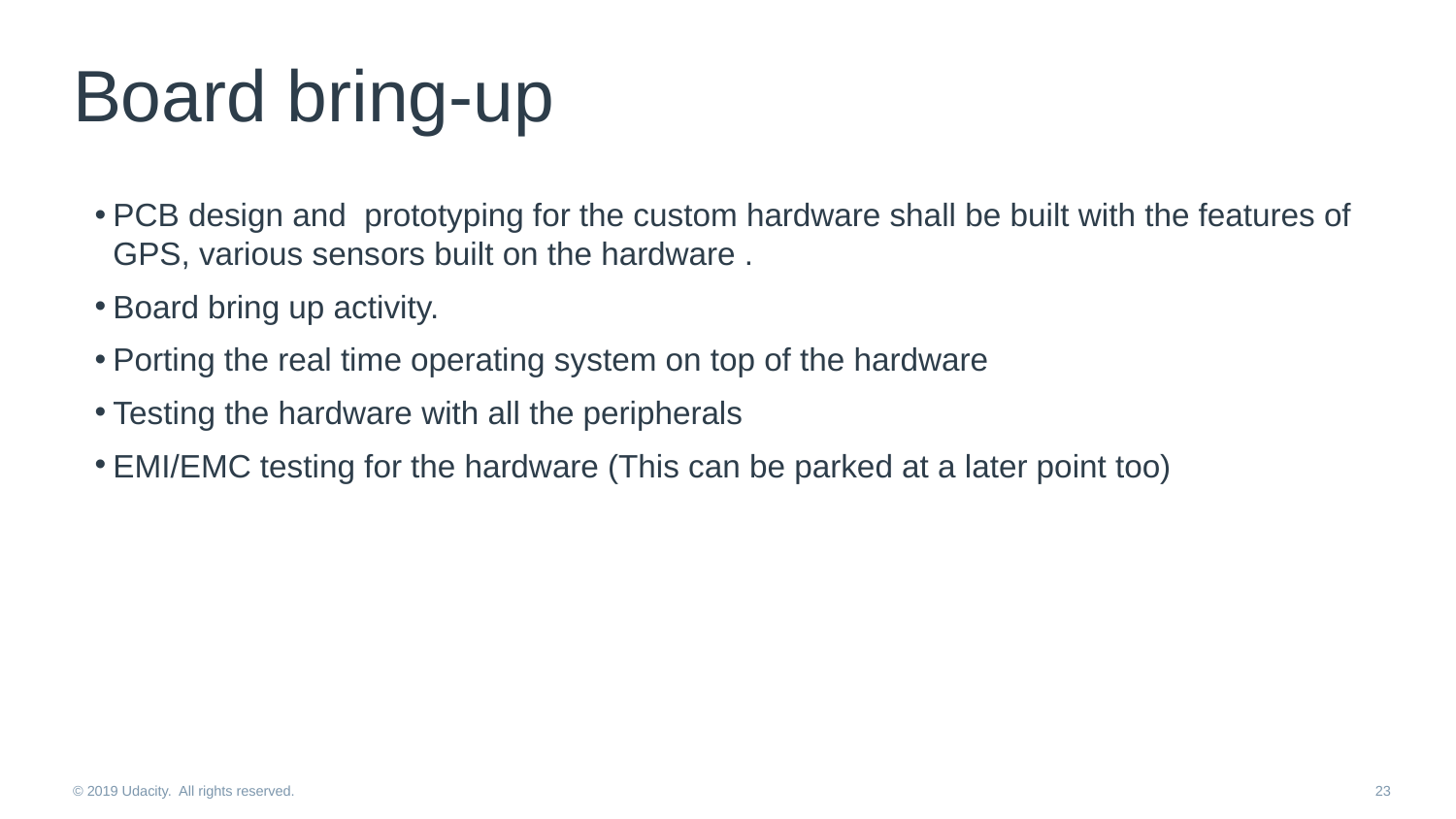

# Board bring-up

PCB design and  prototyping for the custom hardware shall be built with the features of GPS, various sensors built on the hardware .
Board bring up activity.
Porting the real time operating system on top of the hardware
Testing the hardware with all the peripherals
EMI/EMC testing for the hardware (This can be parked at a later point too)

© 2019 Udacity.  All rights reserved.
23